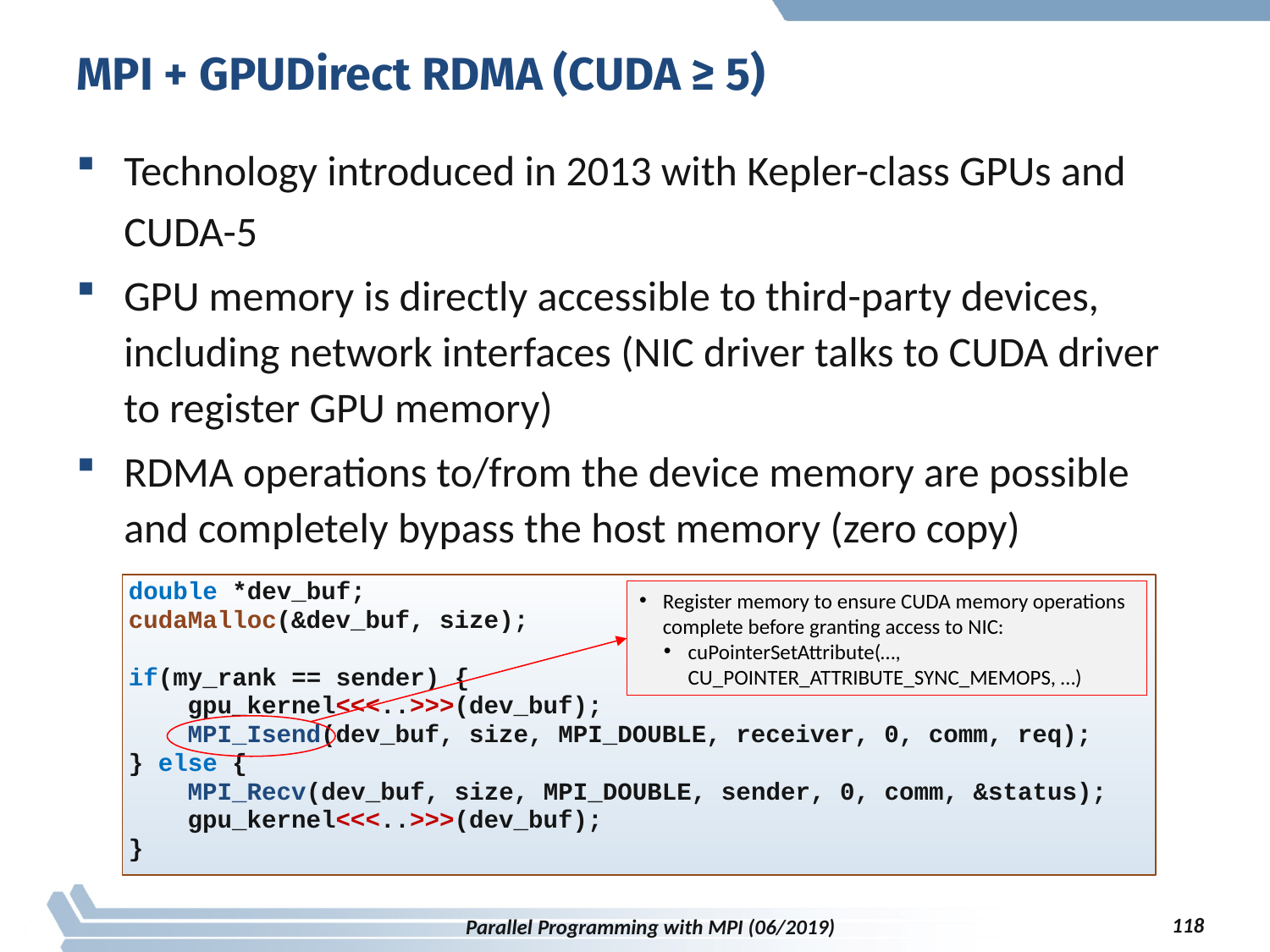

# MPI + GPUDirect RDMA (CUDA ≥ 5)
Technology introduced in 2013 with Kepler-class GPUs and CUDA-5
GPU memory is directly accessible to third-party devices, including network interfaces (NIC driver talks to CUDA driver to register GPU memory)
RDMA operations to/from the device memory are possible and completely bypass the host memory (zero copy)
double *dev_buf;
cudaMalloc(&dev_buf, size);

if(my_rank == sender) {
    gpu_kernel<<<..>>>(dev_buf);
    MPI_Isend(dev_buf, size, MPI_DOUBLE, receiver, 0, comm, req);
} else {
    MPI_Recv(dev_buf, size, MPI_DOUBLE, sender, 0, comm, &status);
    gpu_kernel<<<..>>>(dev_buf);
}
Register memory to ensure CUDA memory operations  complete before granting access to NIC:
cuPointerSetAttribute(…, CU_POINTER_ATTRIBUTE_SYNC_MEMOPS, …)

118
Parallel Programming with MPI (06/2019)